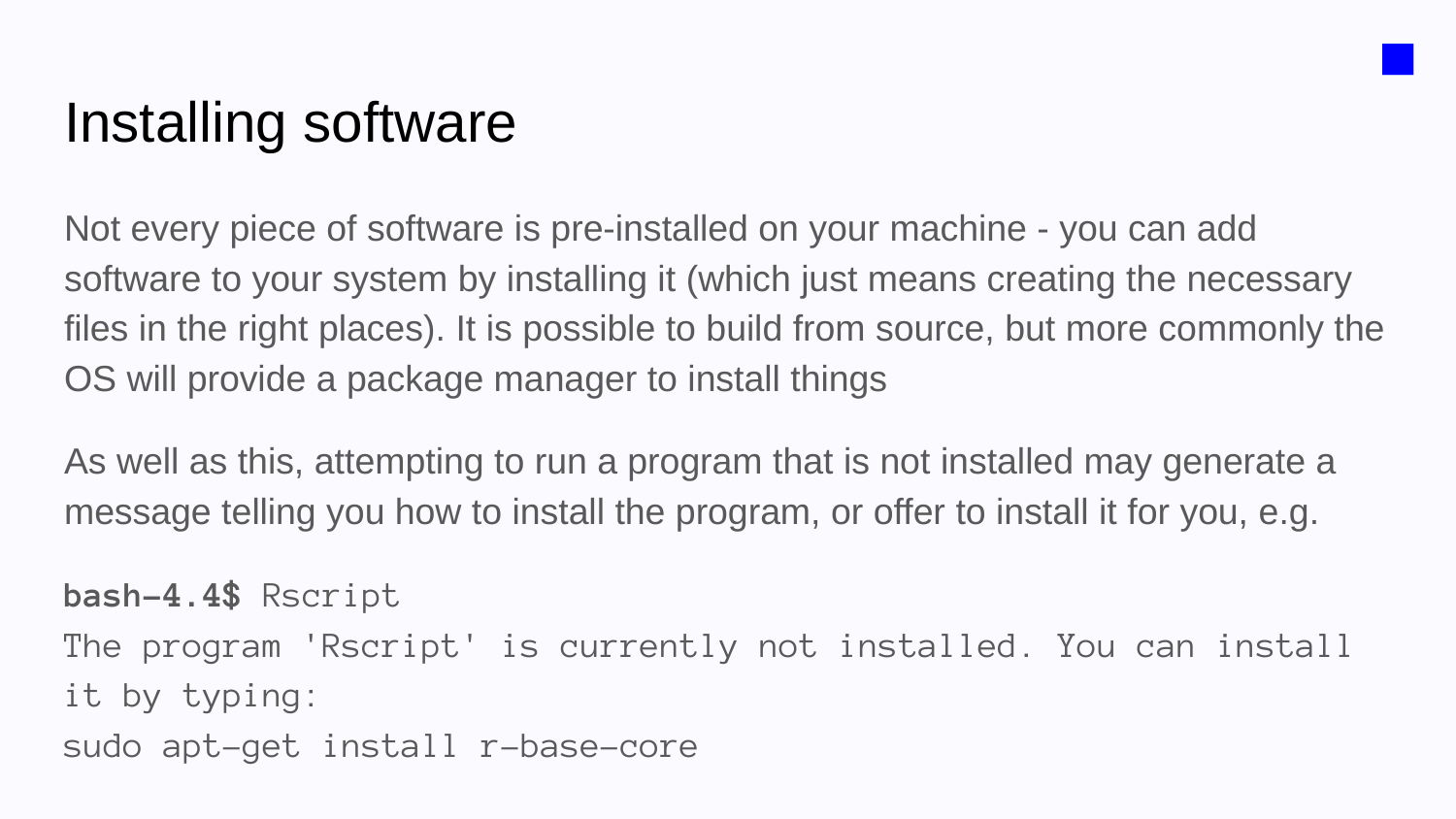

■
# Installing software
Not every piece of software is pre-installed on your machine - you can add software to your system by installing it (which just means creating the necessary files in the right places). It is possible to build from source, but more commonly the OS will provide a package manager to install things
As well as this, attempting to run a program that is not installed may generate a message telling you how to install the program, or offer to install it for you, e.g.
bash-4.4$ Rscript
The program 'Rscript' is currently not installed. You can install it by typing:
sudo apt-get install r-base-core